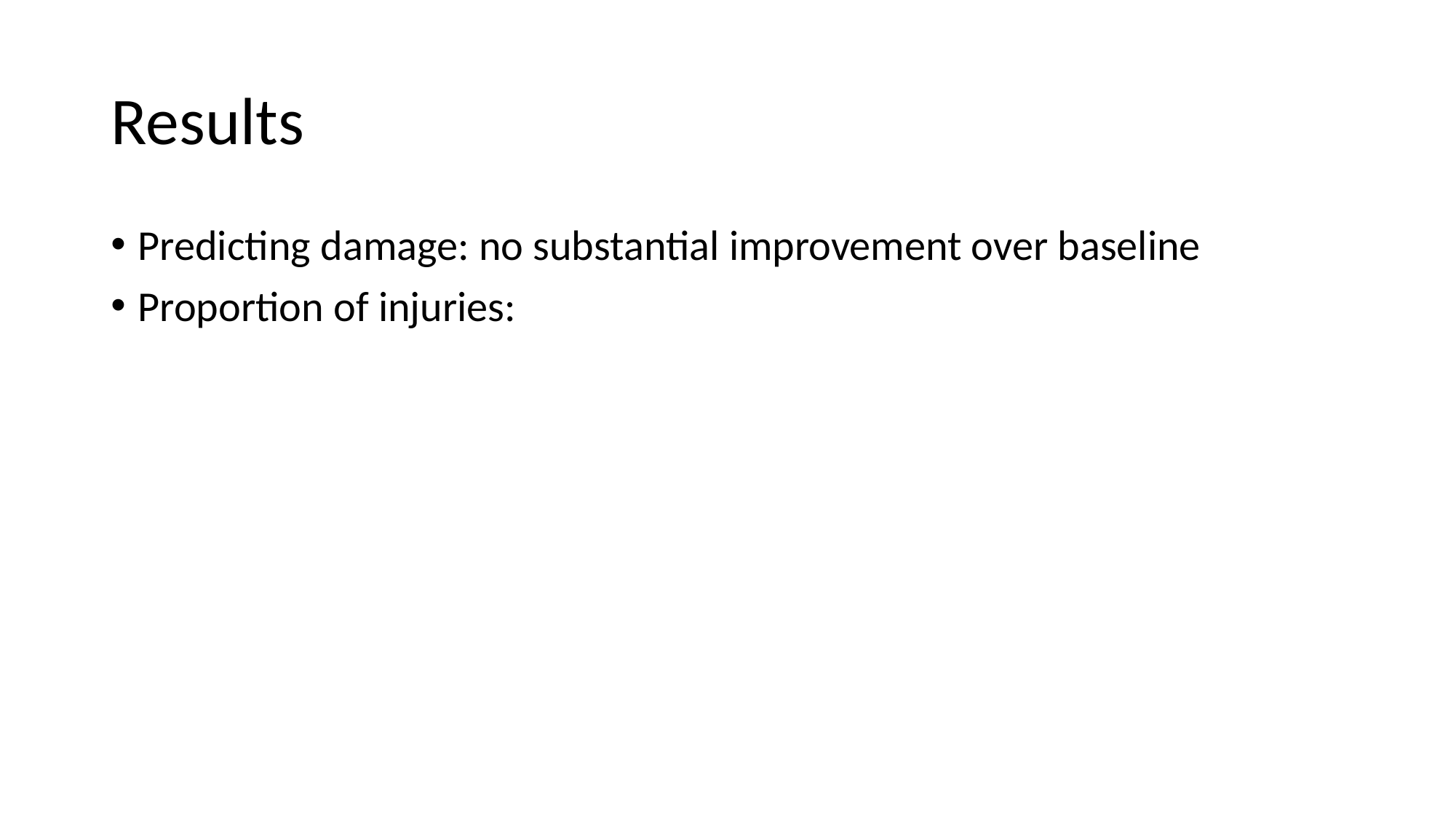

# Results
Predicting damage: no substantial improvement over baseline
Proportion of injuries: